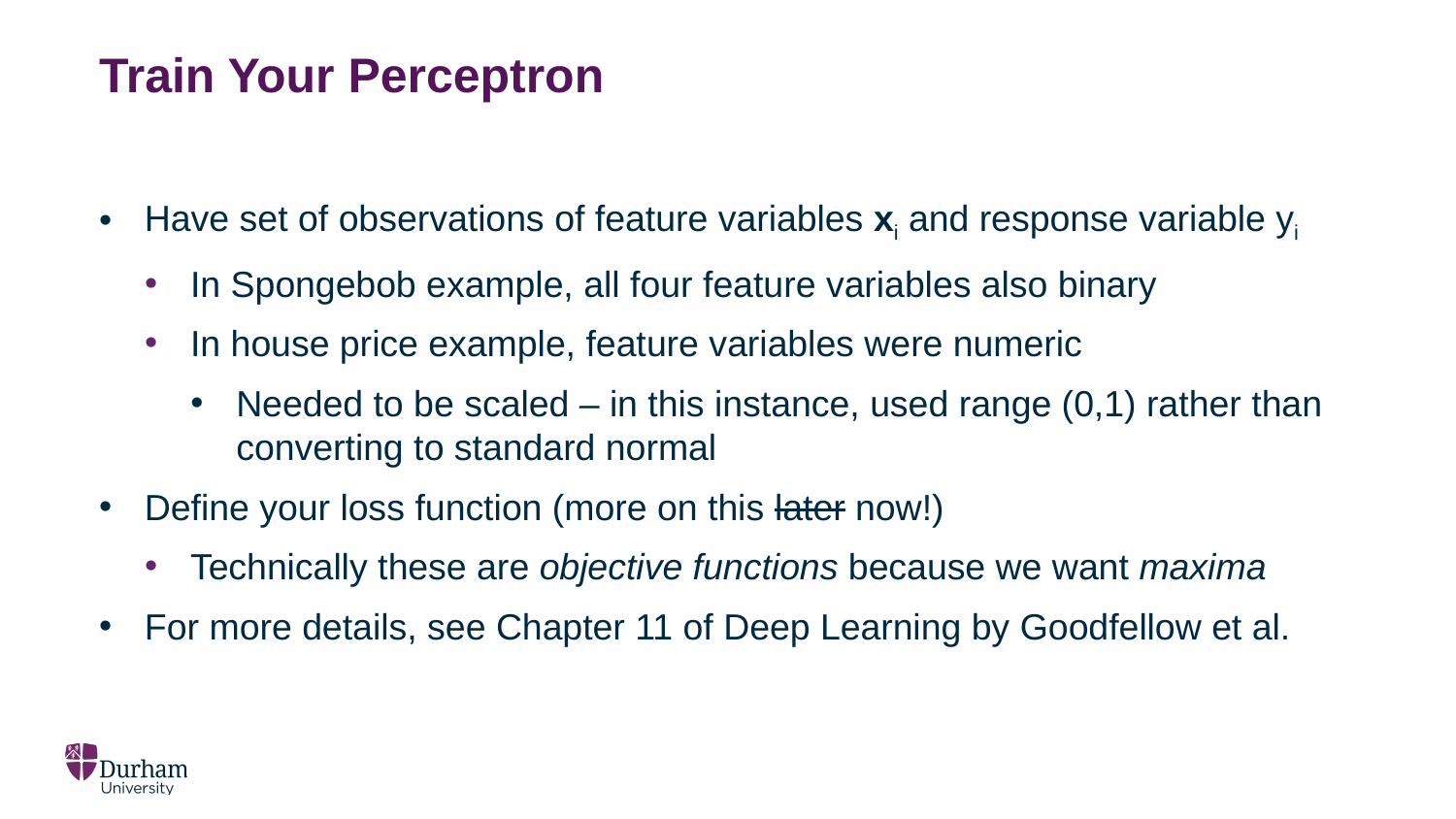

# Train Your Perceptron
Have set of observations of feature variables xi and response variable yi
In Spongebob example, all four feature variables also binary
In house price example, feature variables were numeric
Needed to be scaled – in this instance, used range (0,1) rather than converting to standard normal
Define your loss function (more on this later now!)
Technically these are objective functions because we want maxima
For more details, see Chapter 11 of Deep Learning by Goodfellow et al.